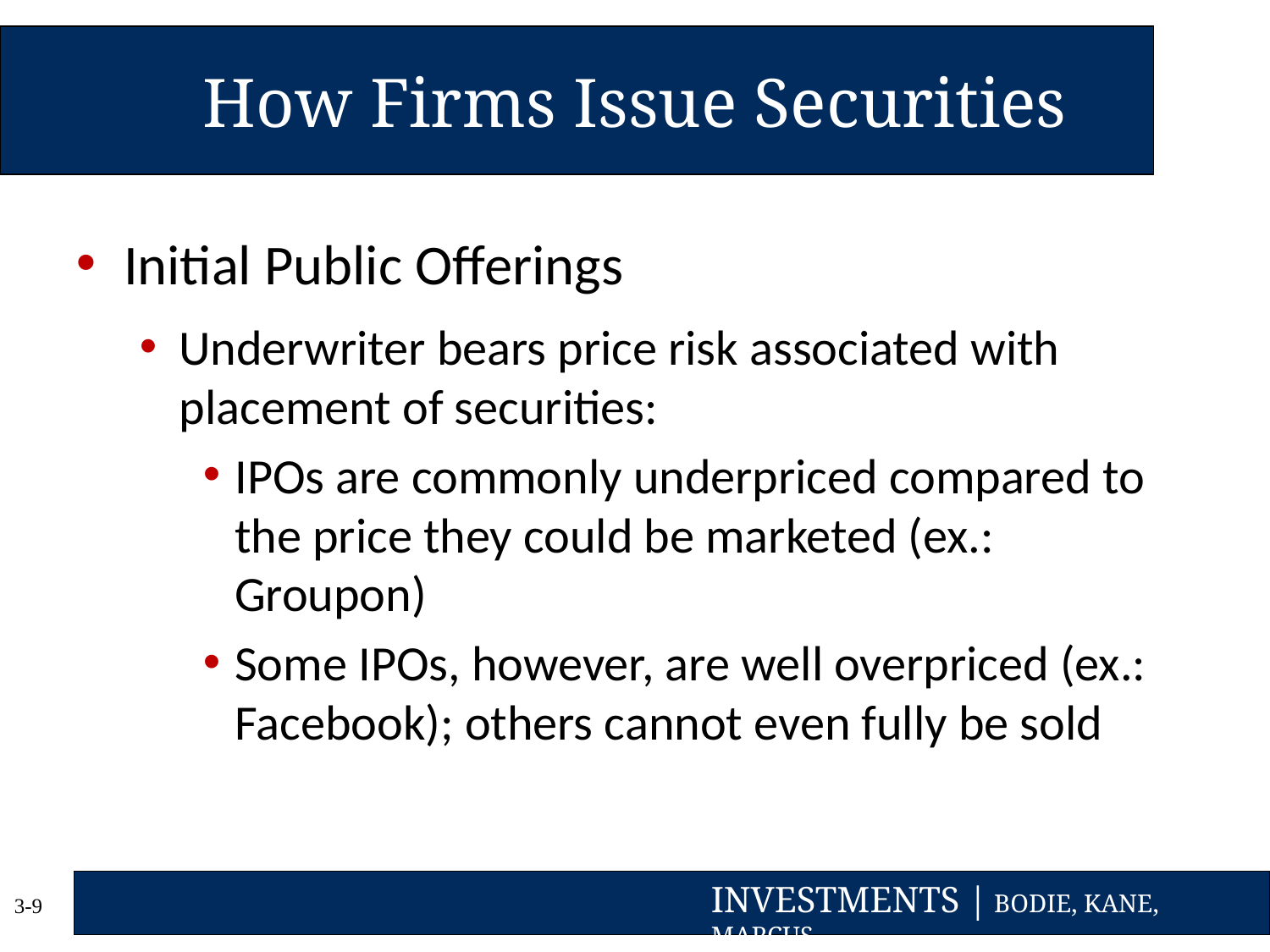

# How Firms Issue Securities
Initial Public Offerings
Underwriter bears price risk associated with placement of securities:
IPOs are commonly underpriced compared to the price they could be marketed (ex.: Groupon)
Some IPOs, however, are well overpriced (ex.: Facebook); others cannot even fully be sold